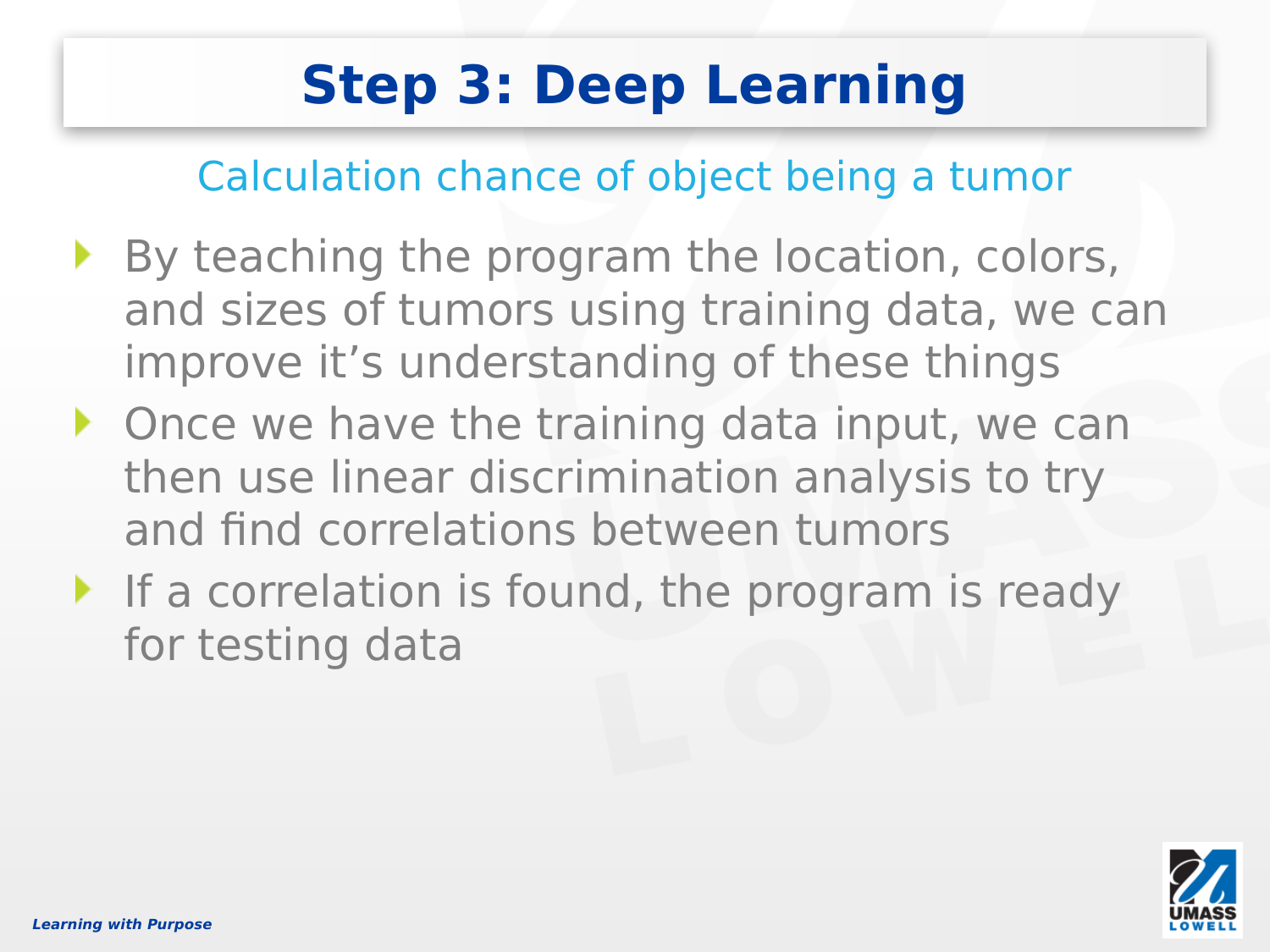

# Step 3: Deep Learning
Calculation chance of object being a tumor
By teaching the program the location, colors, and sizes of tumors using training data, we can improve it’s understanding of these things
Once we have the training data input, we can then use linear discrimination analysis to try and find correlations between tumors
If a correlation is found, the program is ready for testing data